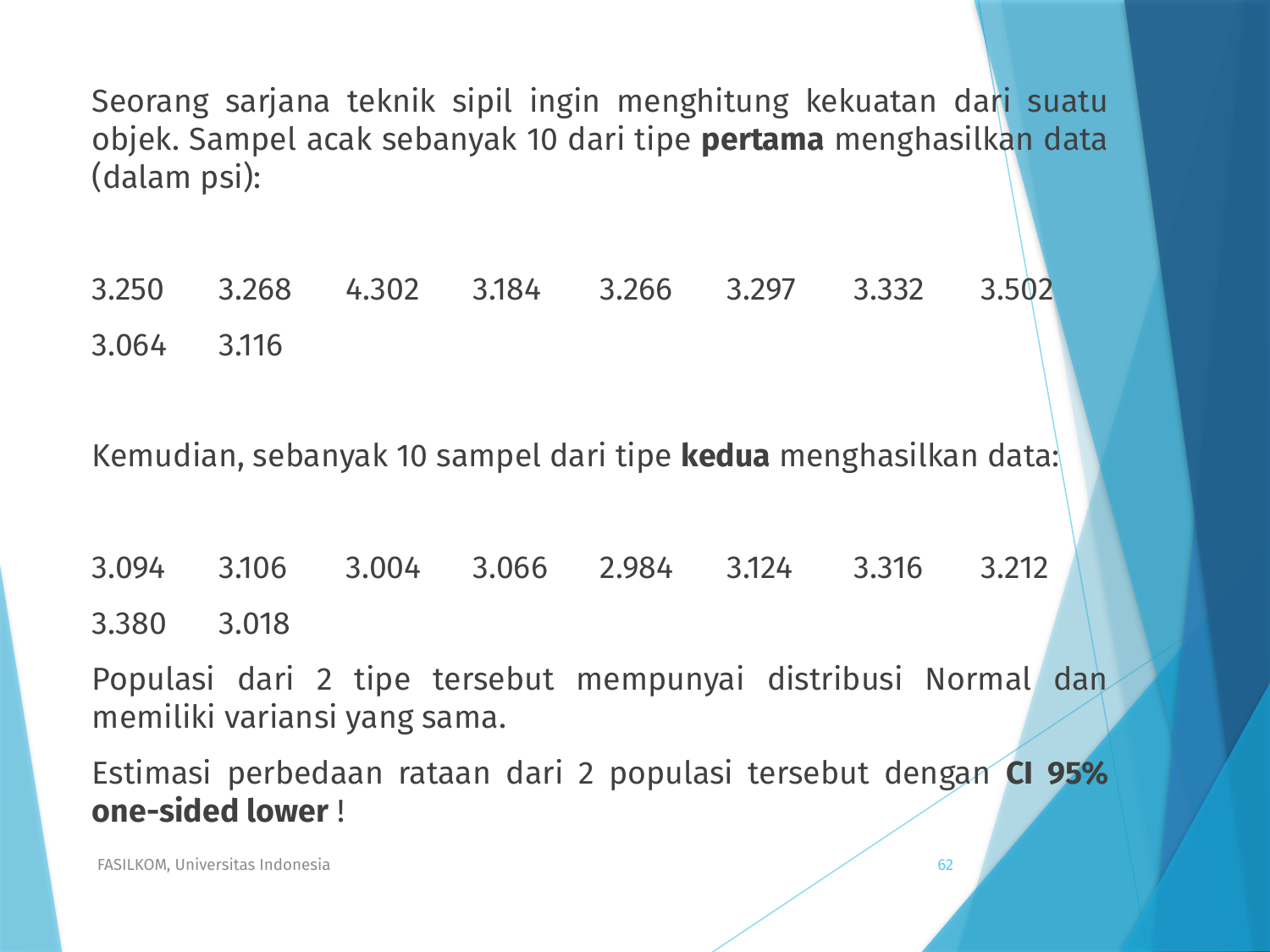

Seorang sarjana teknik sipil ingin menghitung kekuatan dari suatu objek. Sampel acak sebanyak 10 dari tipe pertama menghasilkan data (dalam psi):

3.250	3.268	4.302	3.184	3.266	3.297	3.332	3.502
3.064	3.116

Kemudian, sebanyak 10 sampel dari tipe kedua menghasilkan data:

3.094	3.106	3.004	3.066	2.984	3.124	3.316	3.212
3.380	3.018
Populasi dari 2 tipe tersebut mempunyai distribusi Normal dan memiliki variansi yang sama.
Estimasi perbedaan rataan dari 2 populasi tersebut dengan CI 95% one-sided lower !
FASILKOM, Universitas Indonesia
62